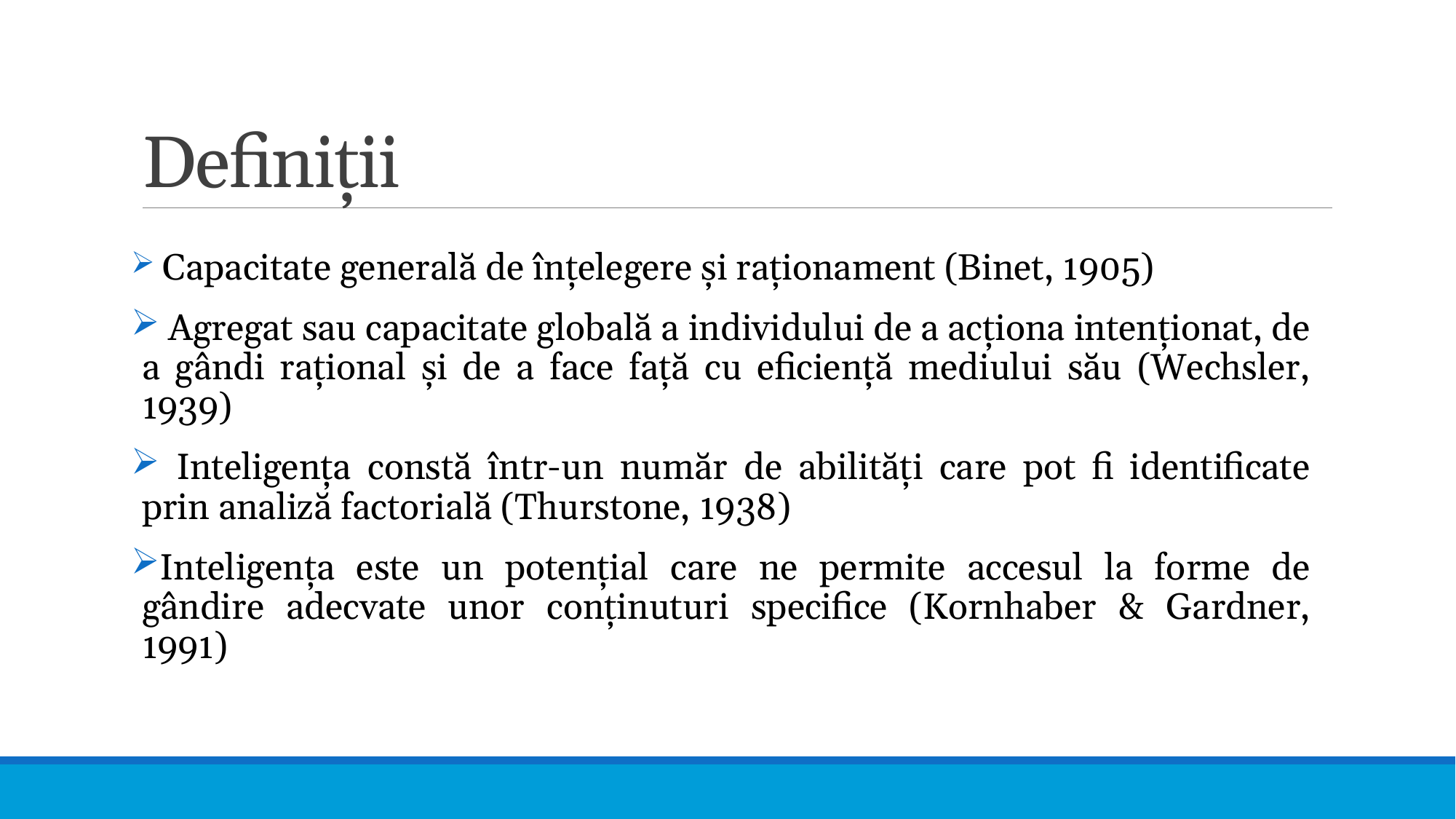

# Definiții
 Capacitate generală de înțelegere și raționament (Binet, 1905)
 Agregat sau capacitate globală a individului de a acționa intenționat, de a gândi rațional și de a face față cu eficiență mediului său (Wechsler, 1939)
 Inteligența constă într-un număr de abilități care pot fi identificate prin analiză factorială (Thurstone, 1938)
Inteligența este un potențial care ne permite accesul la forme de gândire adecvate unor conținuturi specifice (Kornhaber & Gardner, 1991)